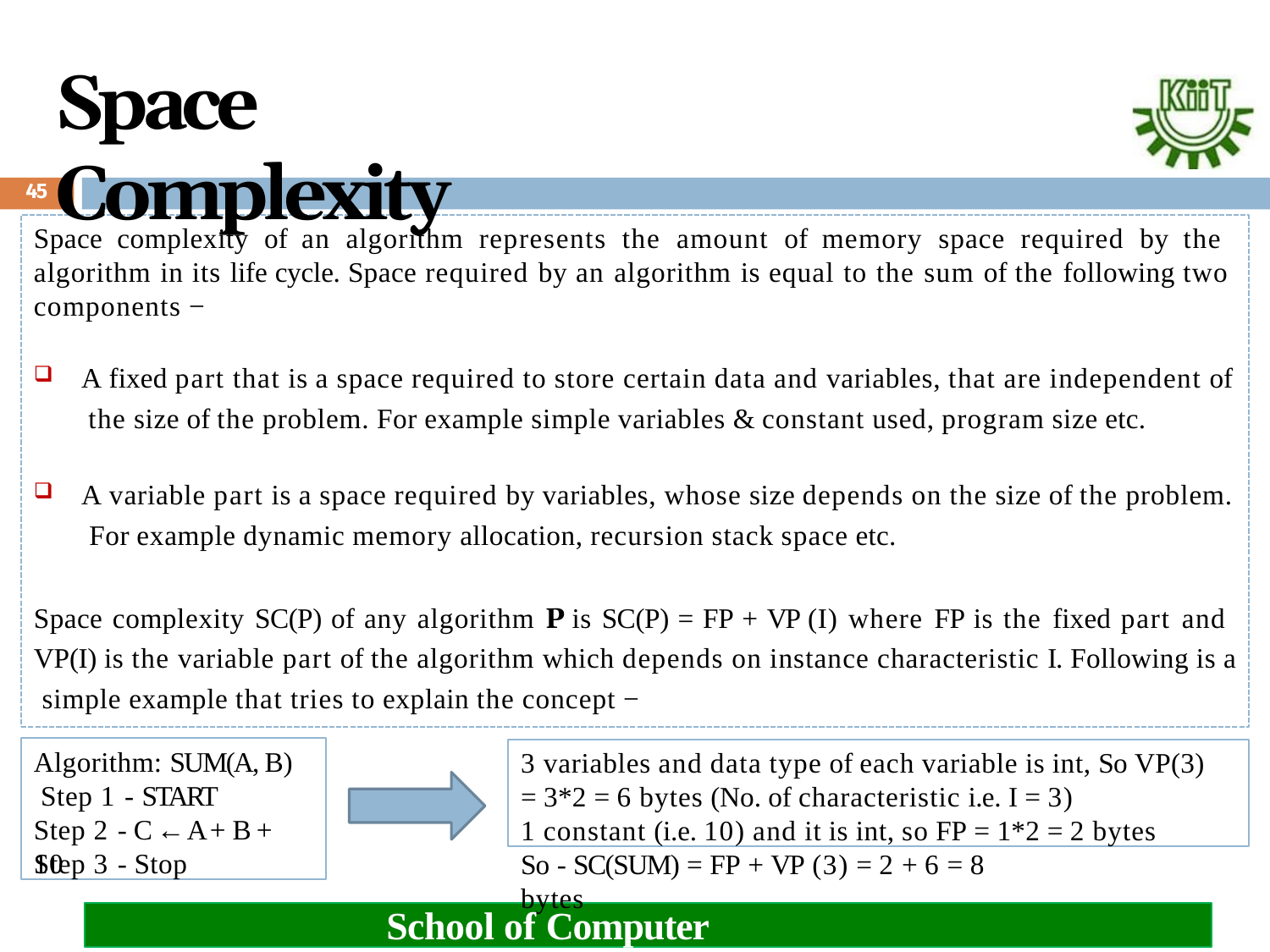

# Space Complexity

45
Space complexity of an algorithm represents the amount of memory space required by the  algorithm in its life cycle. Space required by an algorithm is equal to the sum of the following two  components −

A fixed part that is a space required to store certain data and variables, that are independent of  the size of the problem. For example simple variables & constant used, program size etc.

A variable part is a space required by variables, whose size depends on the size of the problem.  For example dynamic memory allocation, recursion stack space etc.

Space complexity SC(P) of any algorithm P is SC(P) = FP + VP (I) where FP is the fixed part and  VP(I) is the variable part of the algorithm which depends on instance characteristic I. Following is a  simple example that tries to explain the concept −

Algorithm: SUM(A, B)  Step 1 - START
Step 2 - C ← A + B + 10
3 variables and data type of each variable is int, So VP(3)
= 3*2 = 6 bytes (No. of characteristic i.e. I = 3)
1 constant (i.e. 10) and it is int, so FP = 1*2 = 2 bytes

Step 3 - Stop
So - SC(SUM) = FP + VP (3) = 2 + 6 = 8 bytes

School of Computer Engineering